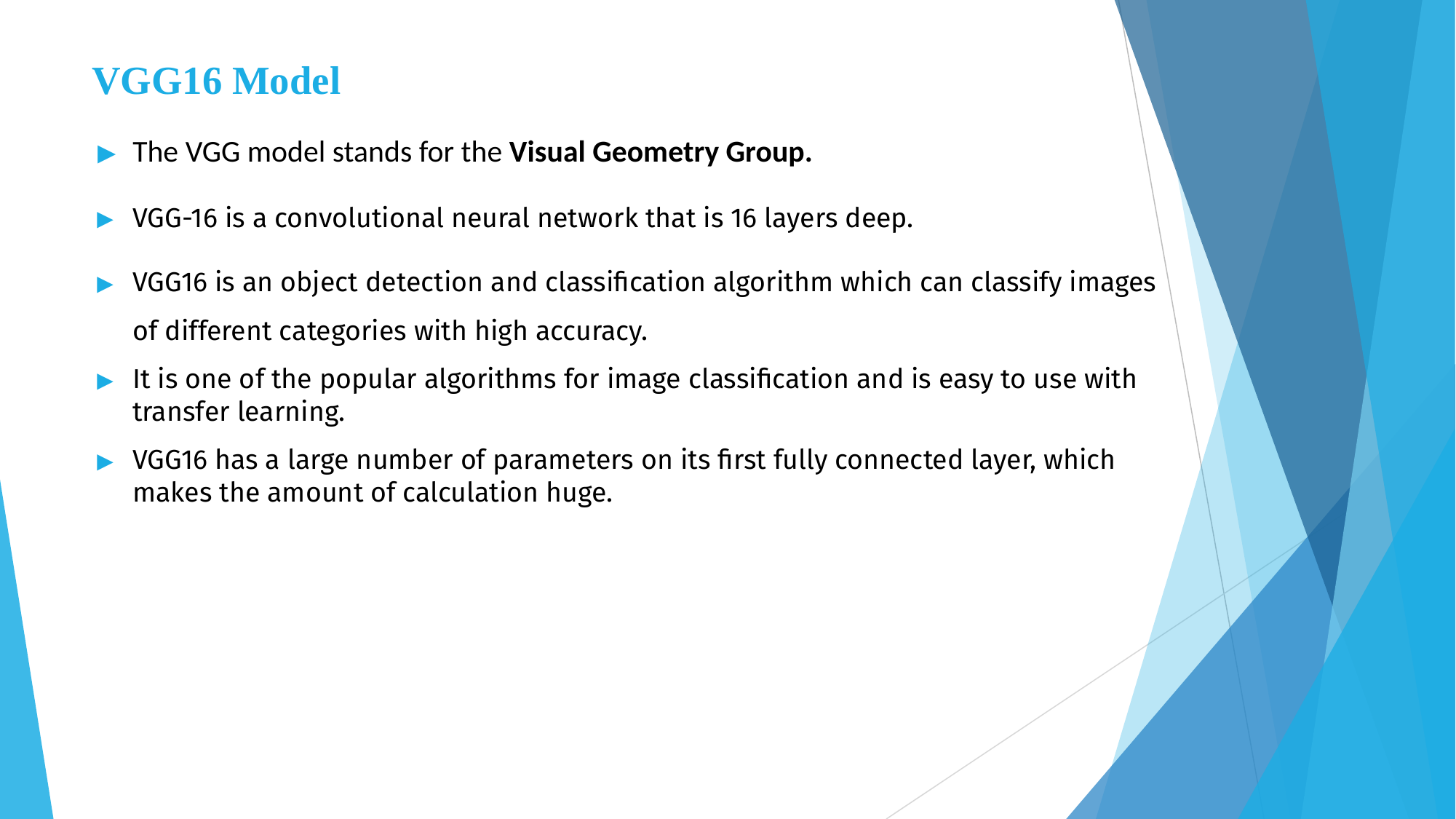

# VGG16 Model
The VGG model stands for the Visual Geometry Group.
VGG-16 is a convolutional neural network that is 16 layers deep.
VGG16 is an object detection and classification algorithm which can classify images of different categories with high accuracy.
It is one of the popular algorithms for image classification and is easy to use with transfer learning.
VGG16 has a large number of parameters on its first fully connected layer, which makes the amount of calculation huge.